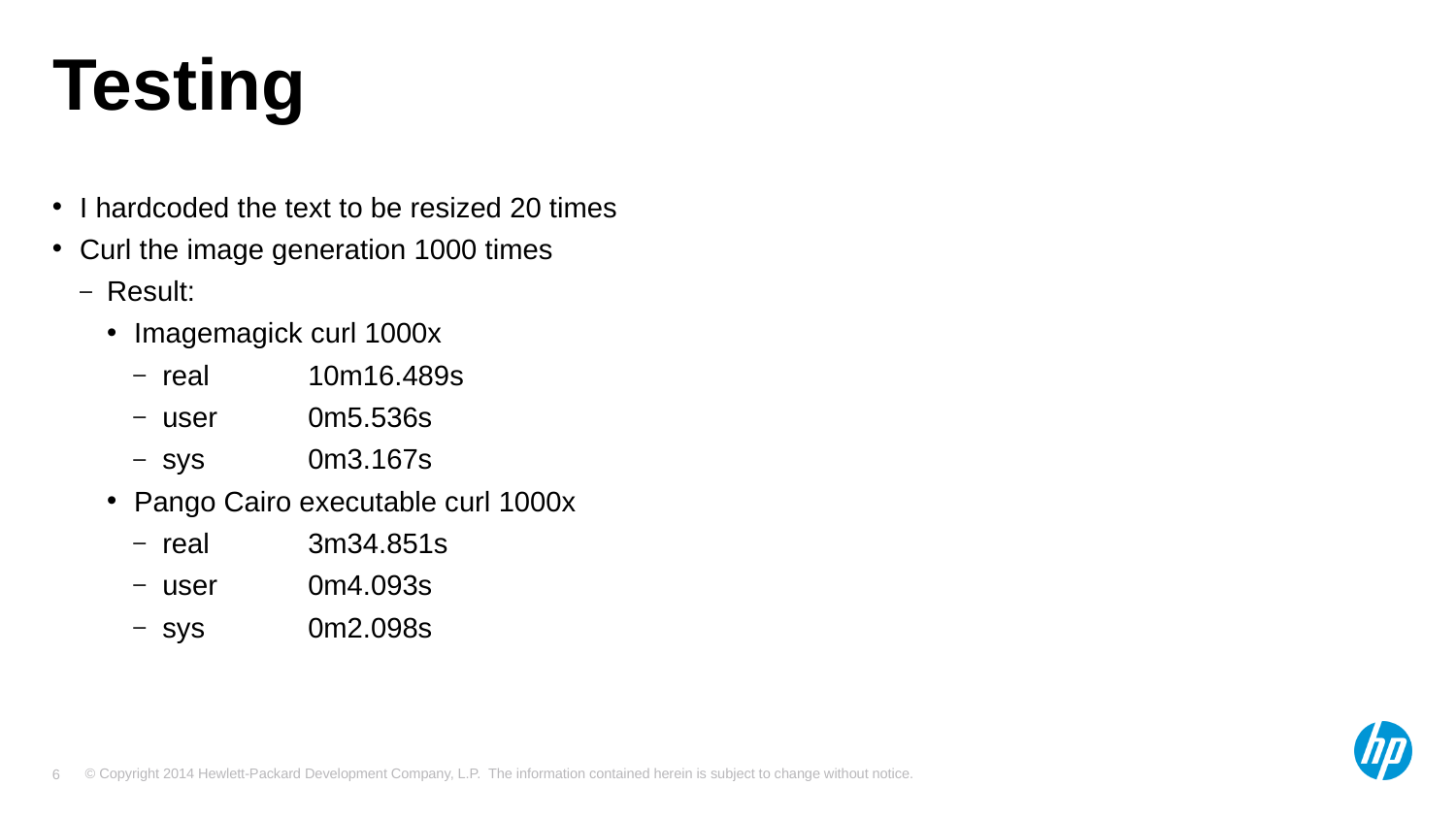

# Testing
I hardcoded the text to be resized 20 times
Curl the image generation 1000 times
Result:
Imagemagick curl 1000x
real	10m16.489s
user	0m5.536s
sys	0m3.167s
Pango Cairo executable curl 1000x
real	3m34.851s
user	0m4.093s
sys	0m2.098s